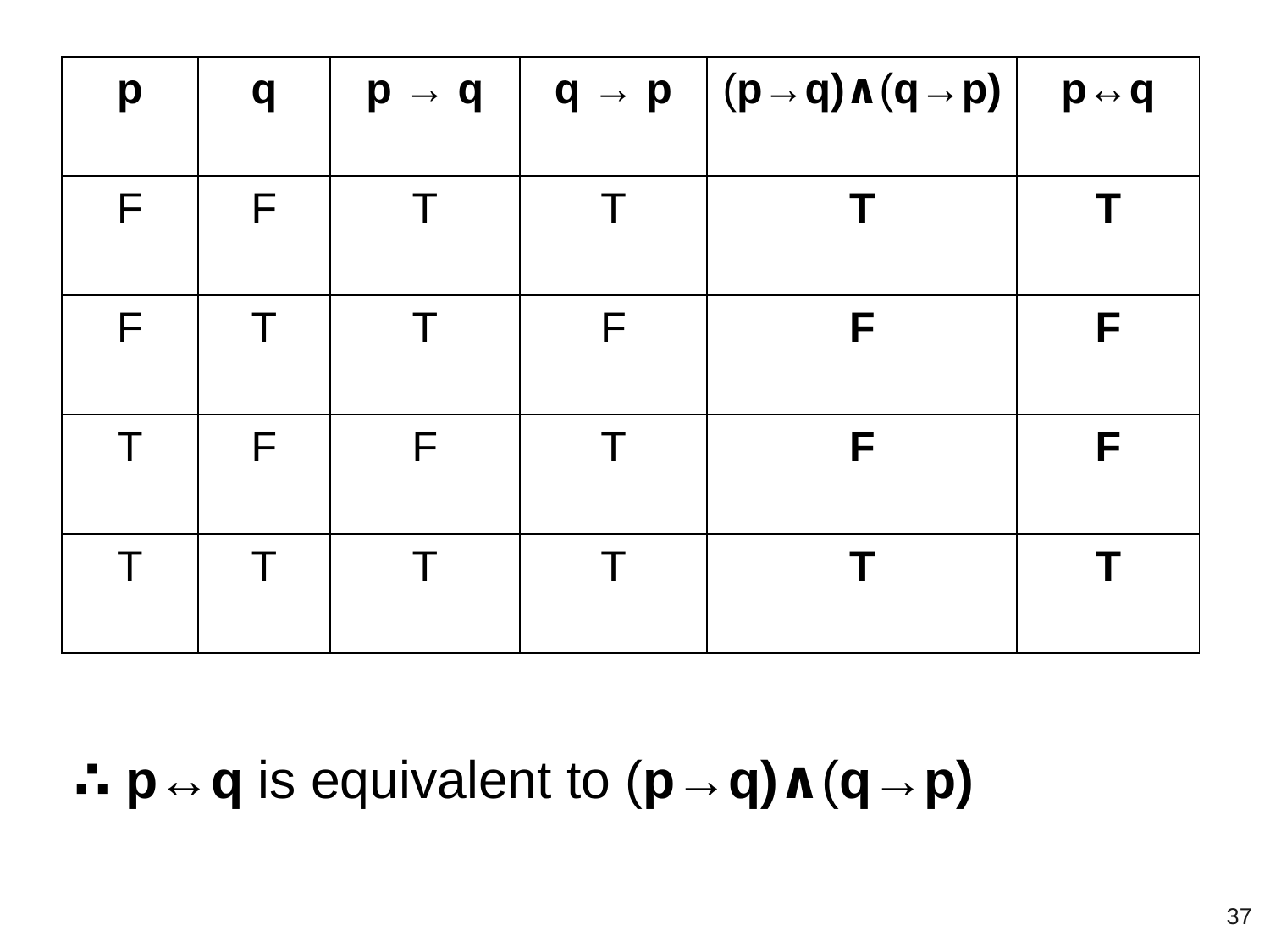

| p | q | p → q | q → p | (p→q)∧(q→p) | p↔q |
| --- | --- | --- | --- | --- | --- |
| F | F | T | T | T | T |
| F | T | T | F | F | F |
| T | F | F | T | F | F |
| T | T | T | T | T | T |
∴ p↔q is equivalent to (p→q)∧(q→p)
37